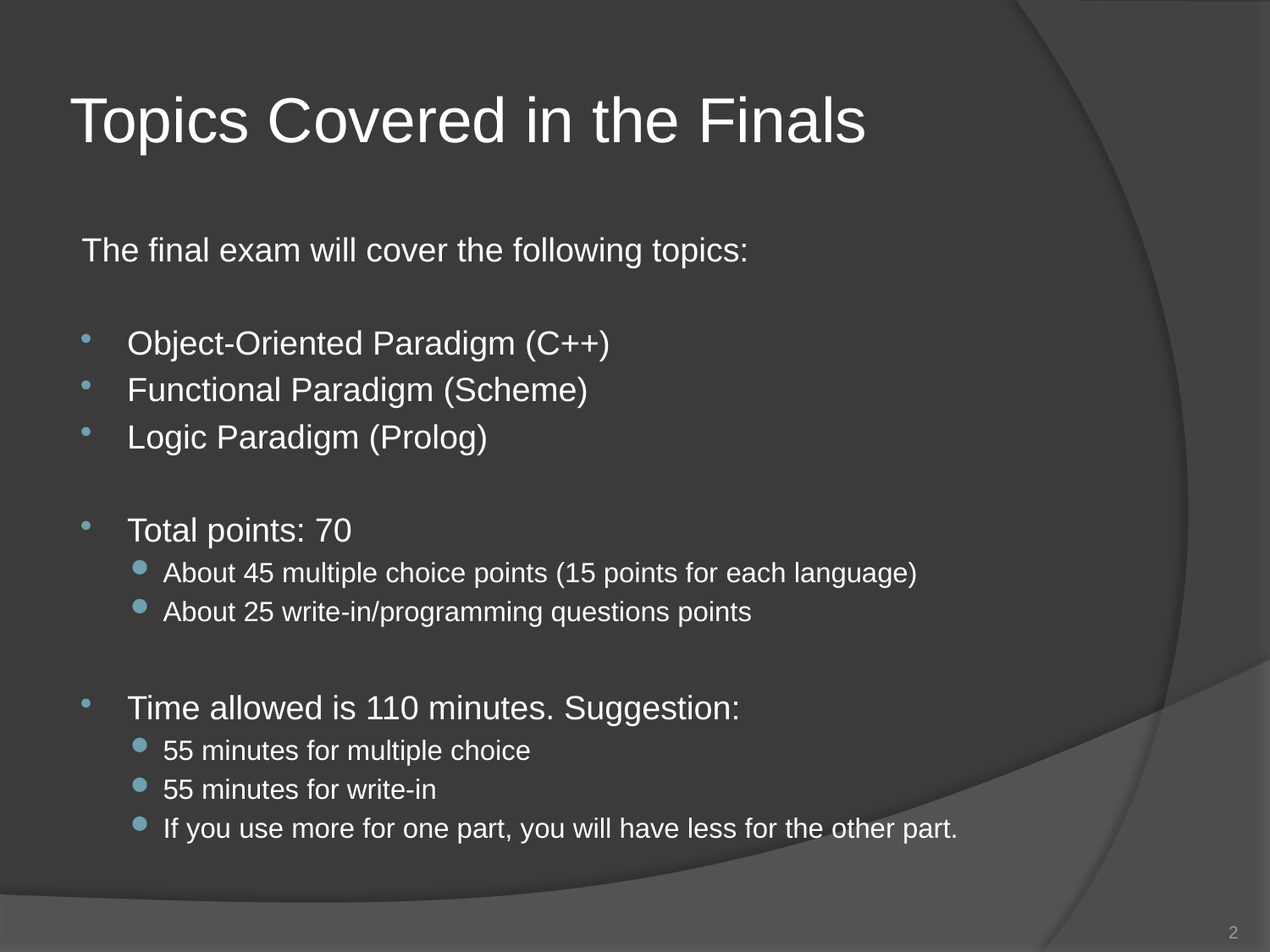

# Topics Covered in the Finals
The final exam will cover the following topics:

Object-Oriented Paradigm (C++)
Functional Paradigm (Scheme)
Logic Paradigm (Prolog)

Total points: 70
About 45 multiple choice points (15 points for each language)
About 25 write-in/programming questions points

Time allowed is 110 minutes. Suggestion:
55 minutes for multiple choice
55 minutes for write-in
If you use more for one part, you will have less for the other part.
2